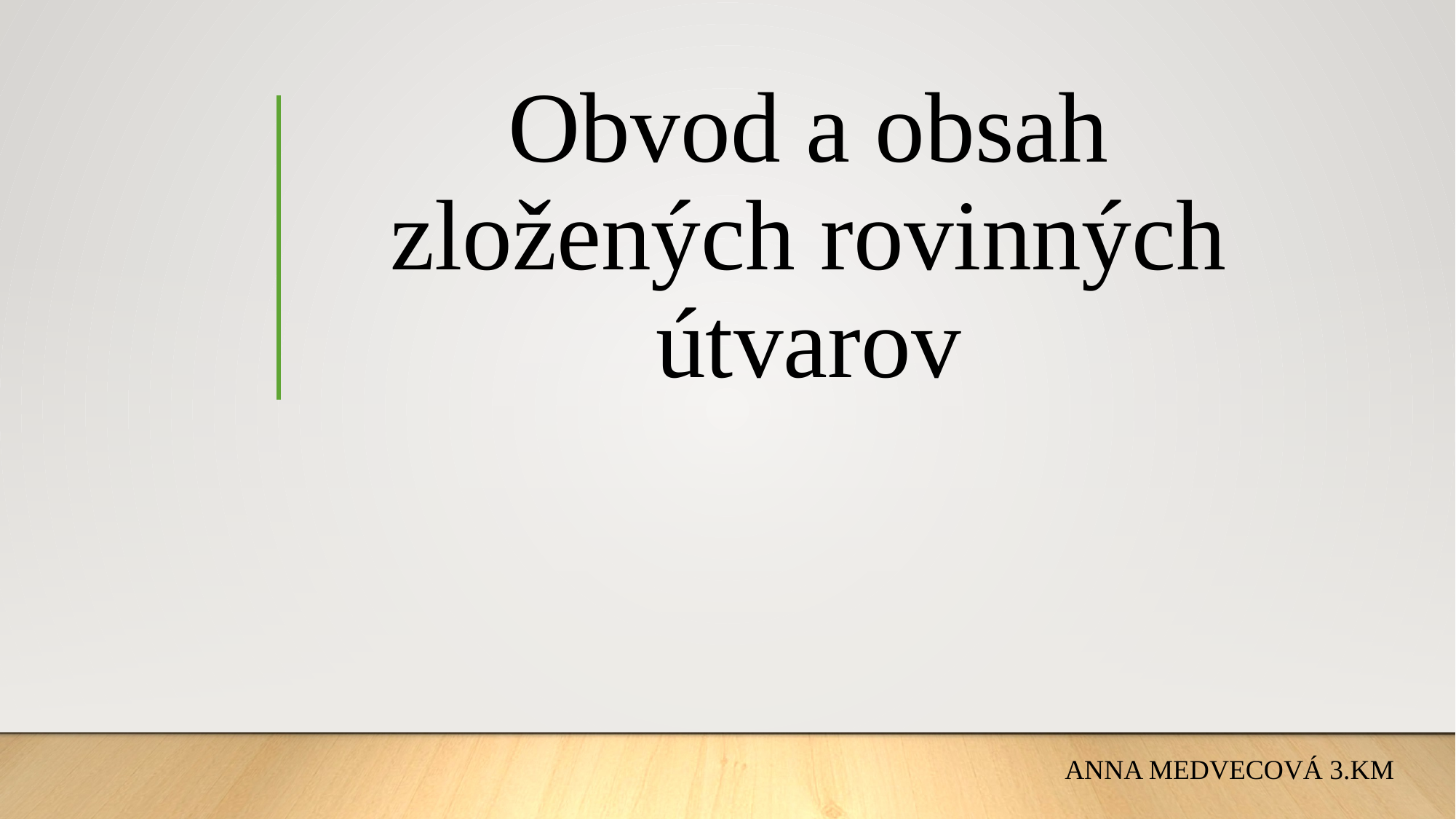

# Obvod a obsah zložených rovinných útvarov
                                                               Anna Medvecová 3.KM